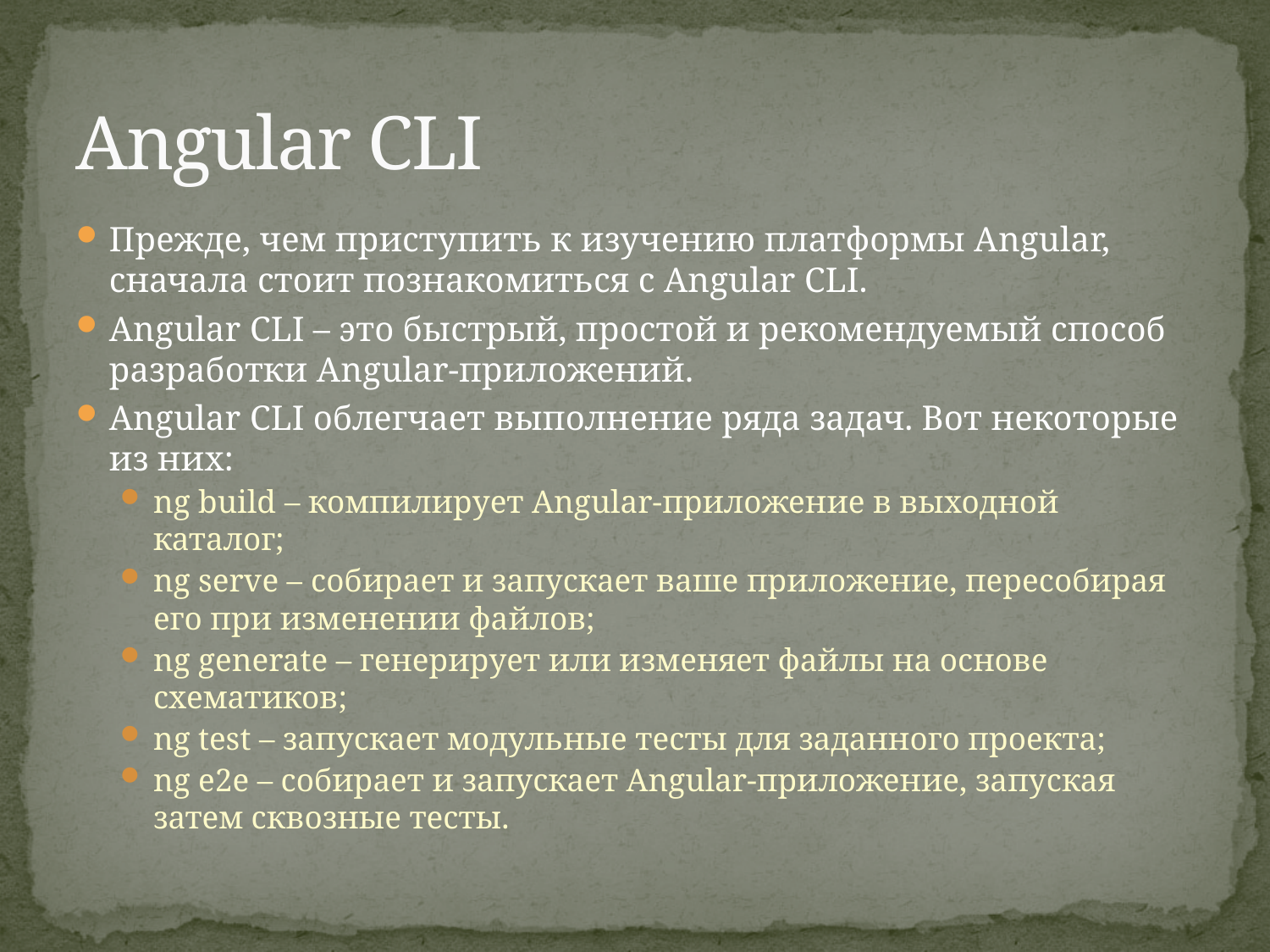

# Angular CLI
Прежде, чем приступить к изучению платформы Angular, сначала стоит познакомиться с Angular CLI.
Angular CLI – это быстрый, простой и рекомендуемый способ разработки Angular-приложений.
Angular CLI облегчает выполнение ряда задач. Вот некоторые из них:
ng build – компилирует Angular-приложение в выходной каталог;
ng serve – cобирает и запускает ваше приложение, пересобирая его при изменении файлов;
ng generate – генерирует или изменяет файлы на основе схематиков;
ng test – запускает модульные тесты для заданного проекта;
ng e2e – собирает и запускает Angular-приложение, запуская затем сквозные тесты.